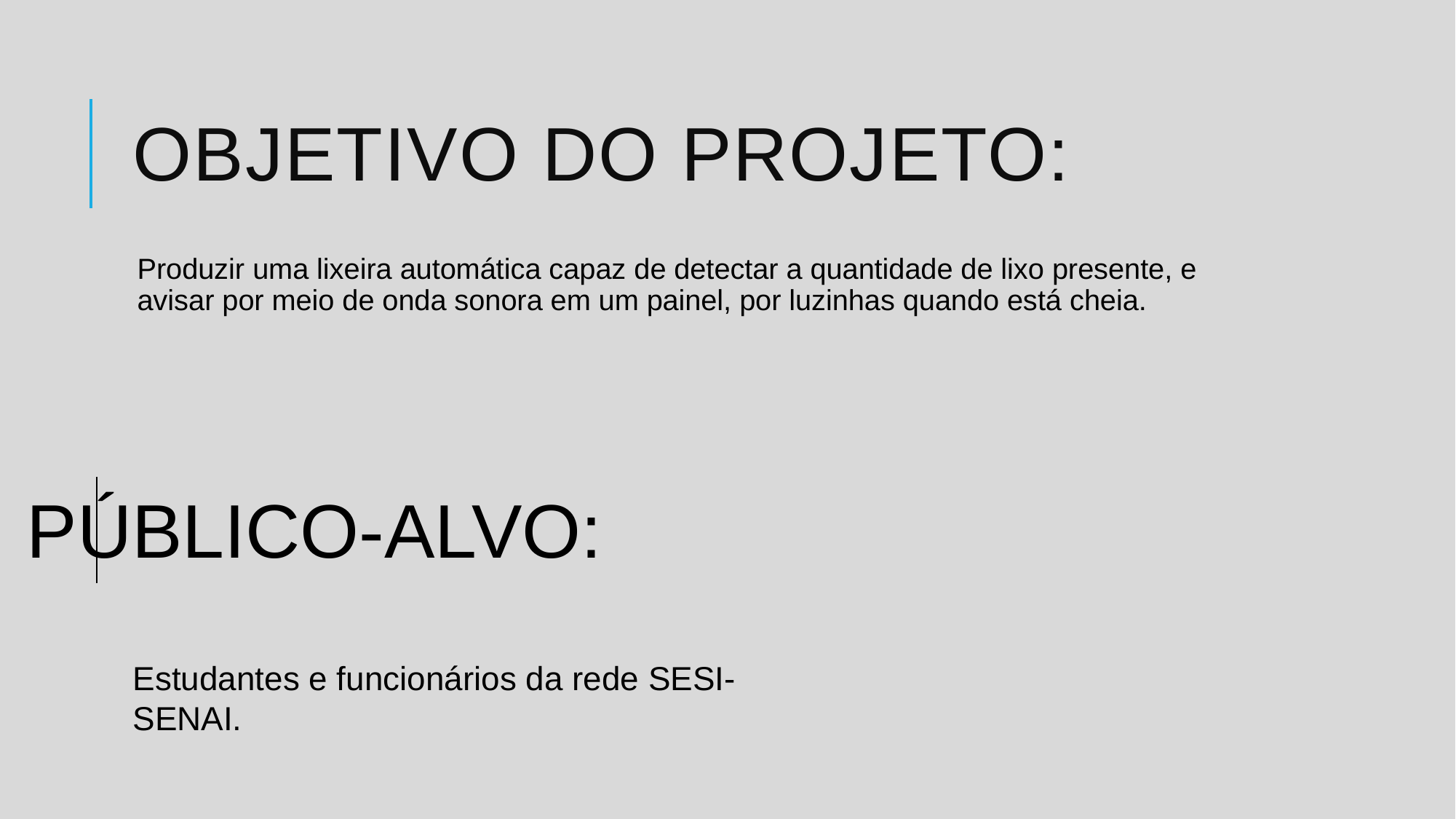

# Objetivo do projeto:
Produzir uma lixeira automática capaz de detectar a quantidade de lixo presente, e avisar por meio de onda sonora em um painel, por luzinhas quando está cheia.

PÚBLICO-ALVO:
Estudantes e funcionários da rede SESI-SENAI.